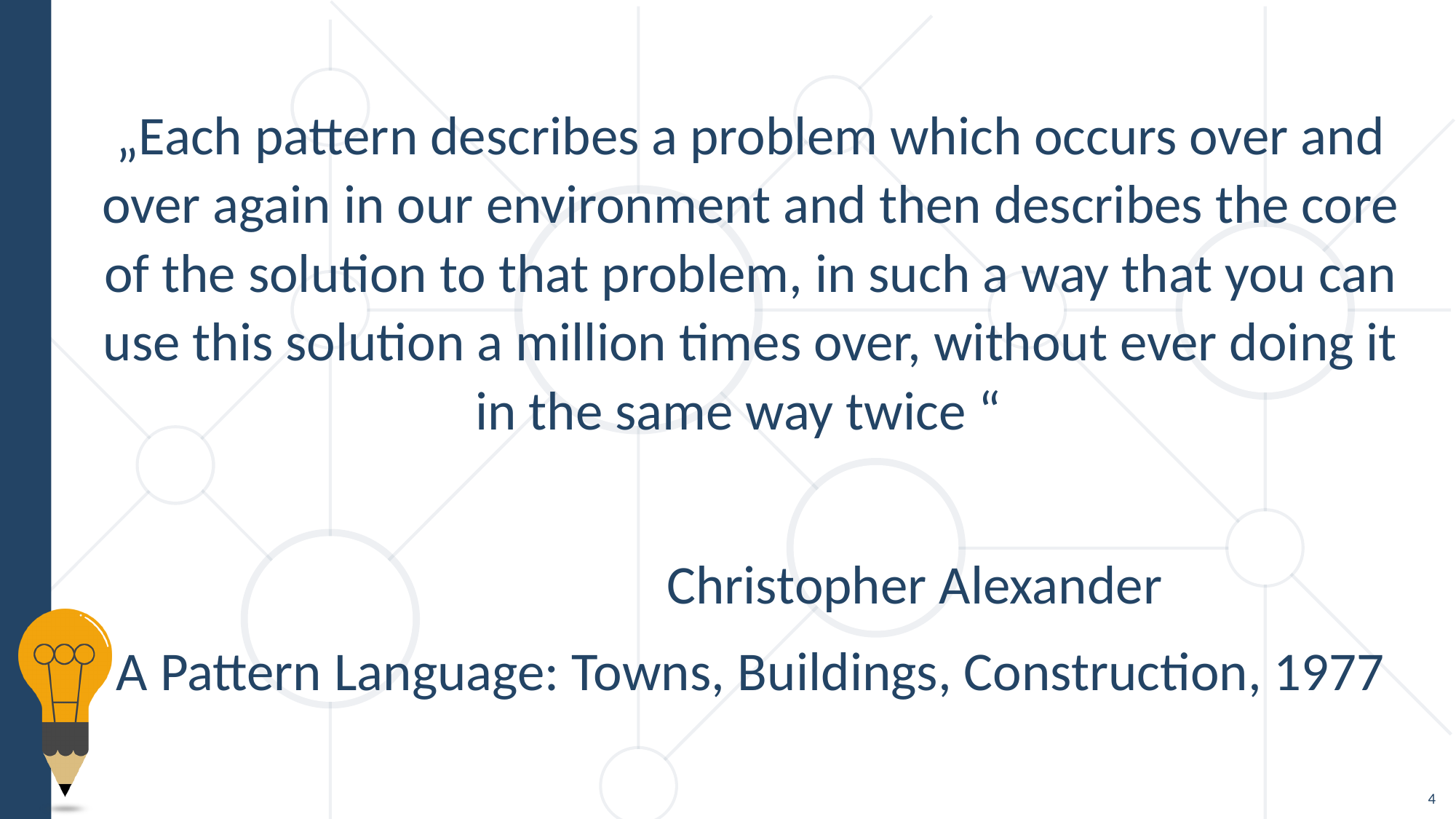

„Each pattern describes a problem which occurs over and over again in our environment and then describes the core of the solution to that problem, in such a way that you can use this solution a million times over, without ever doing it in the same way twice “

 			Christopher Alexander
A Pattern Language: Towns, Buildings, Construction, 1977

4